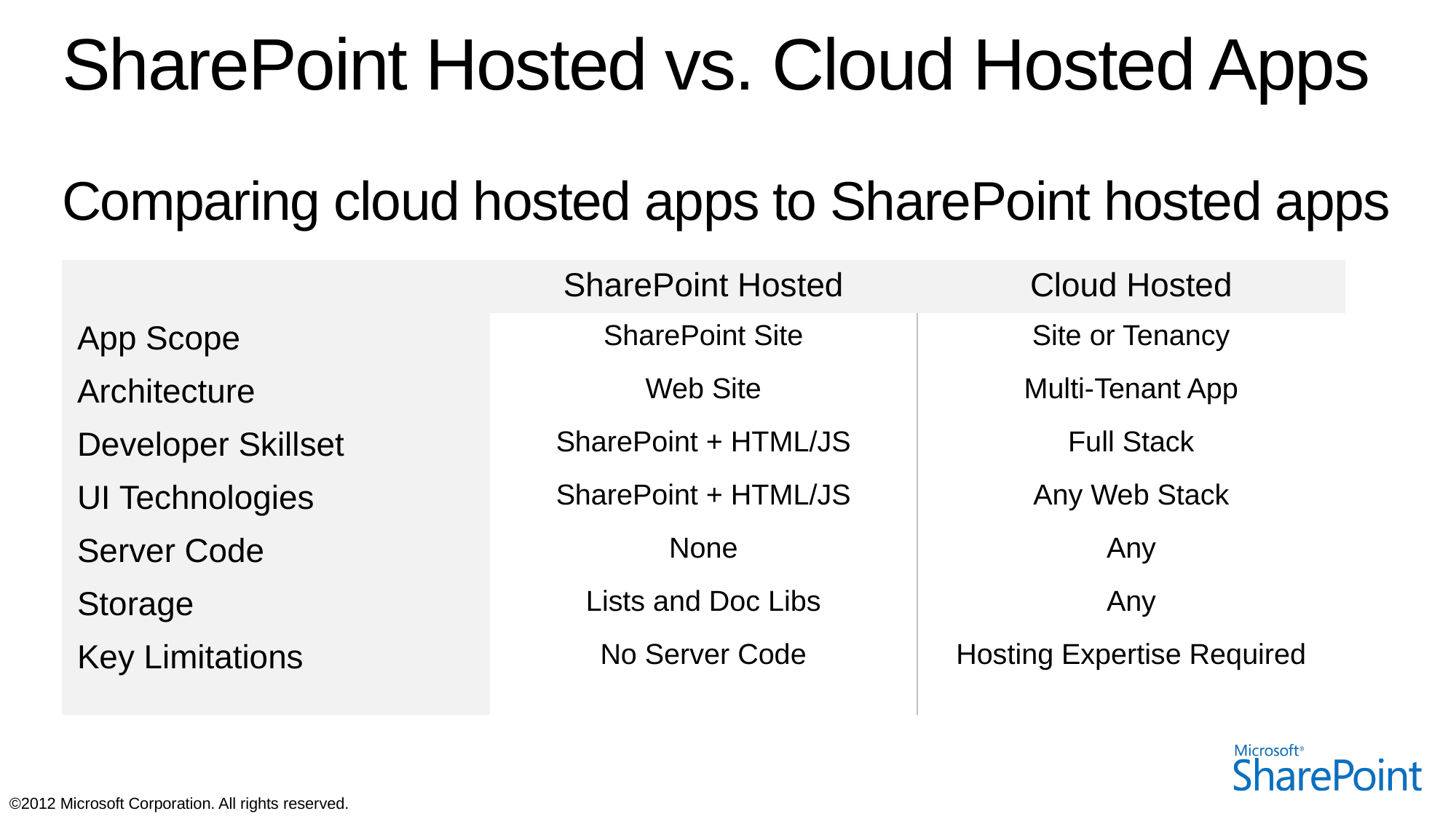

# SharePoint Hosted vs. Cloud Hosted Apps
Comparing cloud hosted apps to SharePoint hosted apps
|  | SharePoint Hosted | Cloud Hosted |
| --- | --- | --- |
| App Scope | SharePoint Site | Site or Tenancy |
| Architecture | Web Site | Multi-Tenant App |
| Developer Skillset | SharePoint + HTML/JS | Full Stack |
| UI Technologies | SharePoint + HTML/JS | Any Web Stack |
| Server Code | None | Any |
| Storage | Lists and Doc Libs | Any |
| Key Limitations | No Server Code | Hosting Expertise Required |